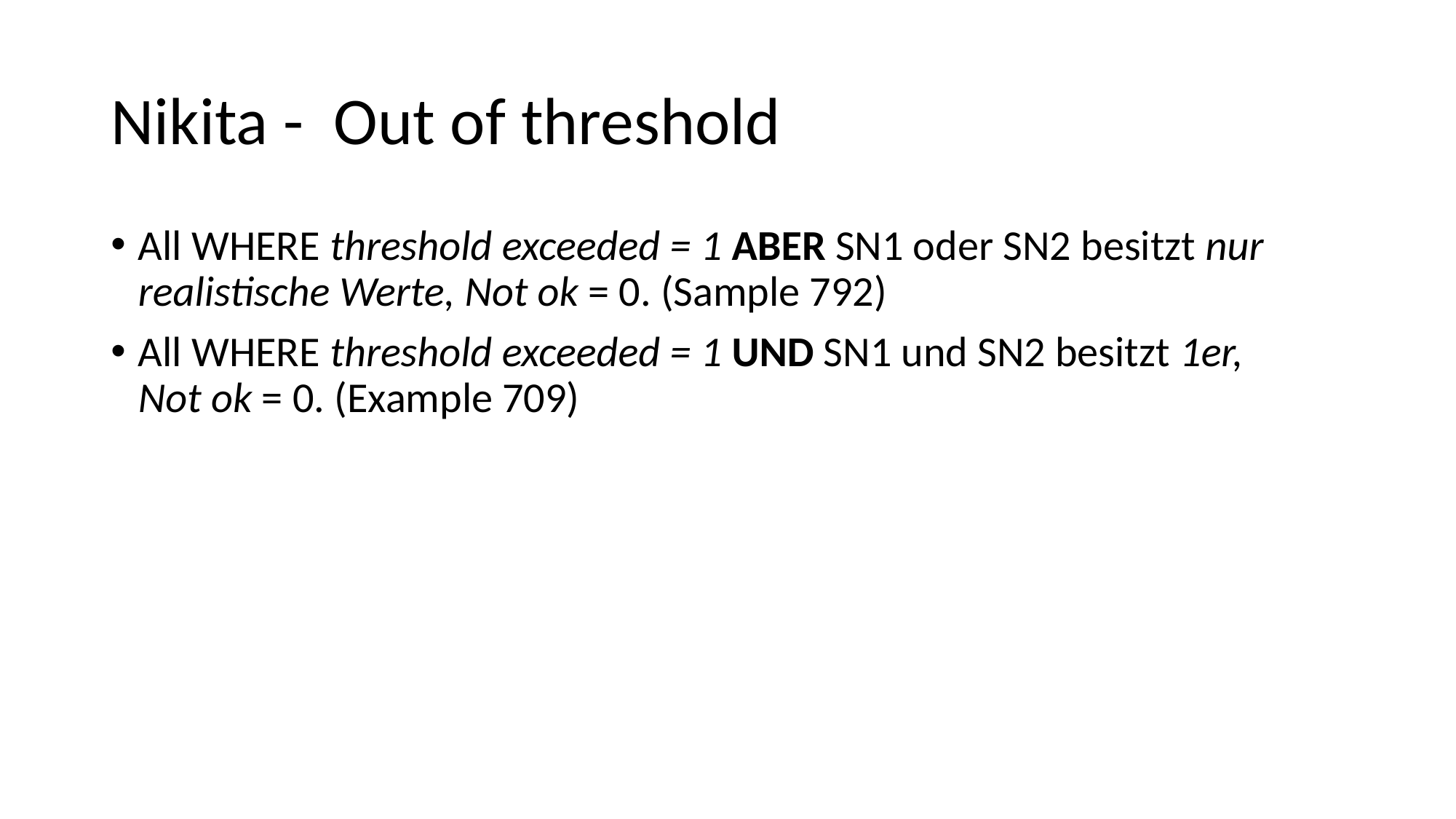

# Nikita -  Out of threshold
All WHERE threshold exceeded = 1 ABER SN1 oder SN2 besitzt nur realistische Werte, Not ok = 0. (Sample 792)
All WHERE threshold exceeded = 1 UND SN1 und SN2 besitzt 1er,
Not ok = 0. (Example 709)